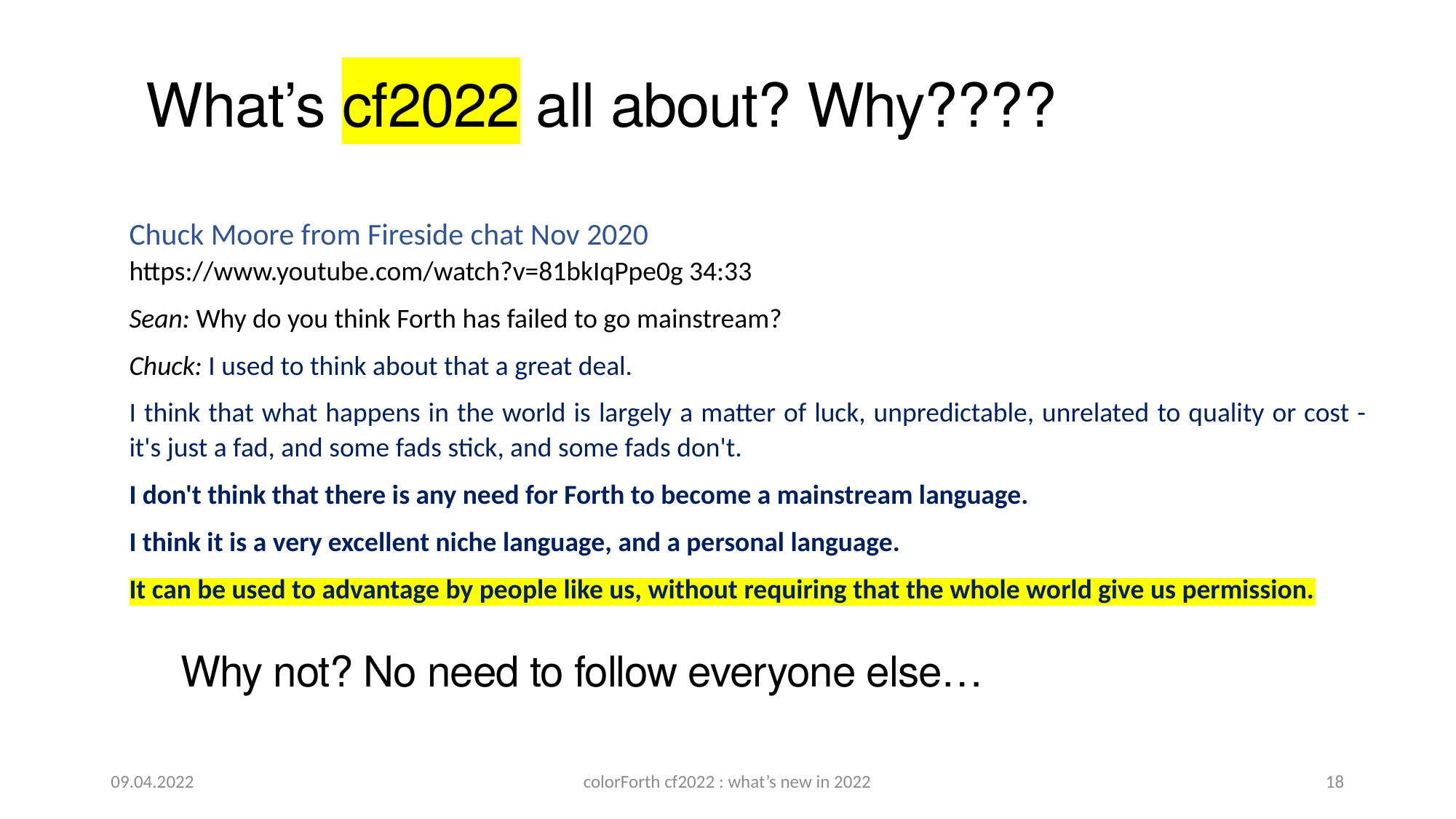

What’s cf2022 all about? Why????
Chuck Moore from Fireside chat Nov 2020
https://www.youtube.com/watch?v=81bkIqPpe0g 34:33
Sean: Why do you think Forth has failed to go mainstream?
Chuck: I used to think about that a great deal.
I think that what happens in the world is largely a matter of luck, unpredictable, unrelated to quality or cost - it's just a fad, and some fads stick, and some fads don't.
I don't think that there is any need for Forth to become a mainstream language.
I think it is a very excellent niche language, and a personal language.
It can be used to advantage by people like us, without requiring that the whole world give us permission.
Why not? No need to follow everyone else…
09.04.2022
colorForth cf2022 : what’s new in 2022
18